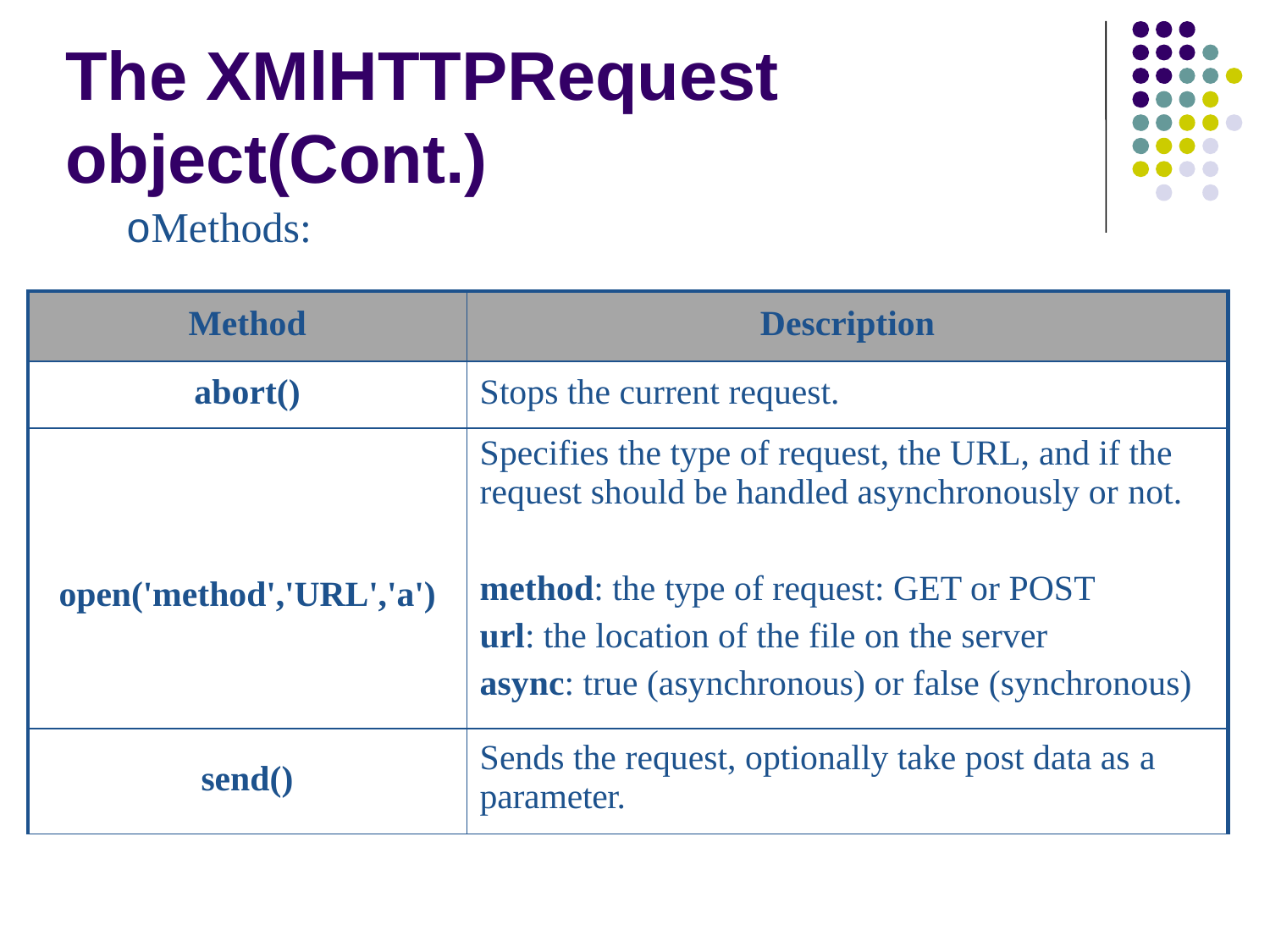

# The XMlHTTPRequest object(Cont.)
oMethods:
| Method | Description |
| --- | --- |
| abort() | Stops the current request. |
| open('method','URL','a') | Specifies the type of request, the URL, and if the request should be handled asynchronously or not. method: the type of request: GET or POST url: the location of the file on the server async: true (asynchronous) or false (synchronous) |
| send() | Sends the request, optionally take post data as a parameter. |